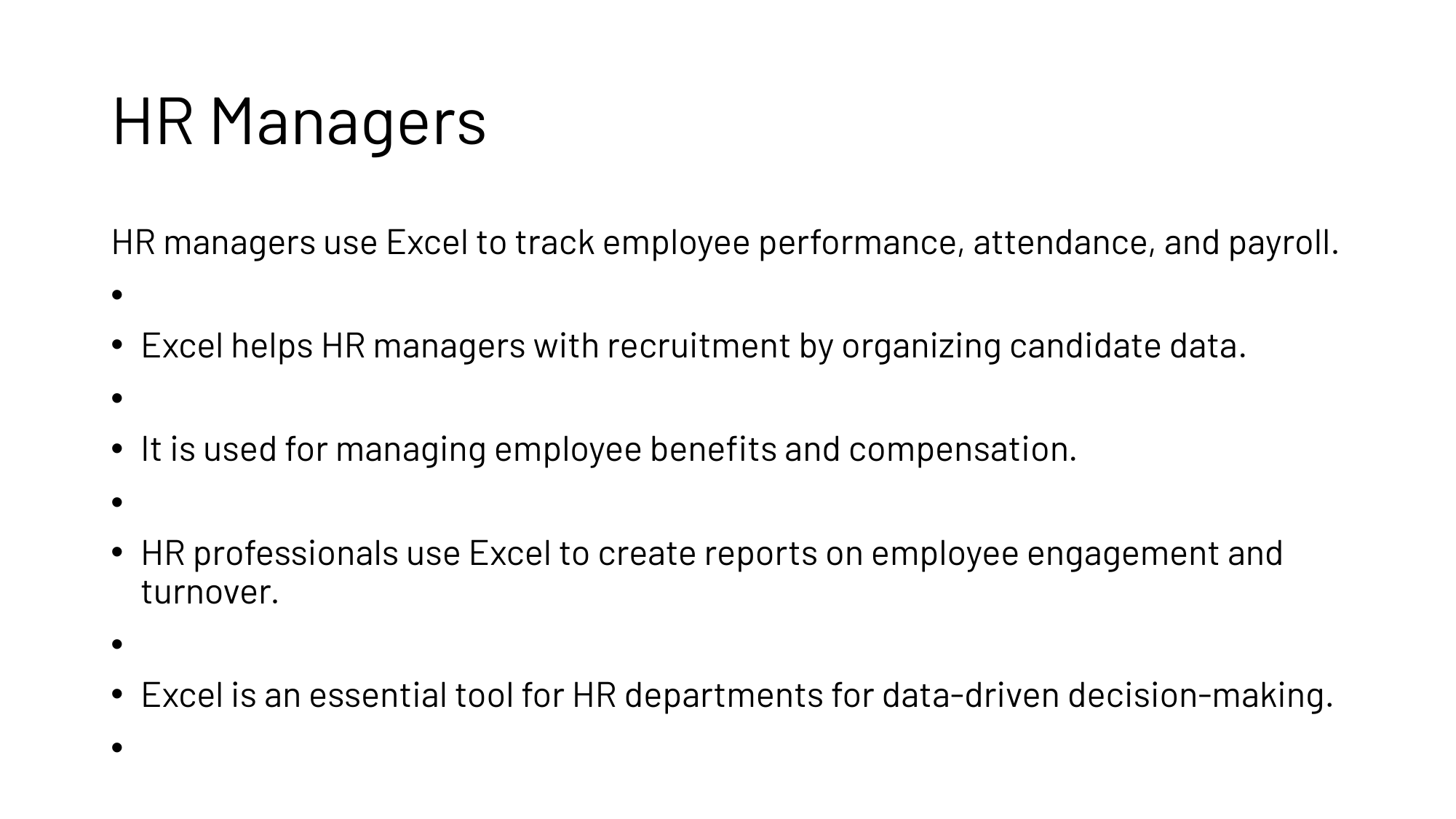

# HR Managers
HR managers use Excel to track employee performance, attendance, and payroll.

Excel helps HR managers with recruitment by organizing candidate data.

It is used for managing employee benefits and compensation.

HR professionals use Excel to create reports on employee engagement and turnover.

Excel is an essential tool for HR departments for data-driven decision-making.